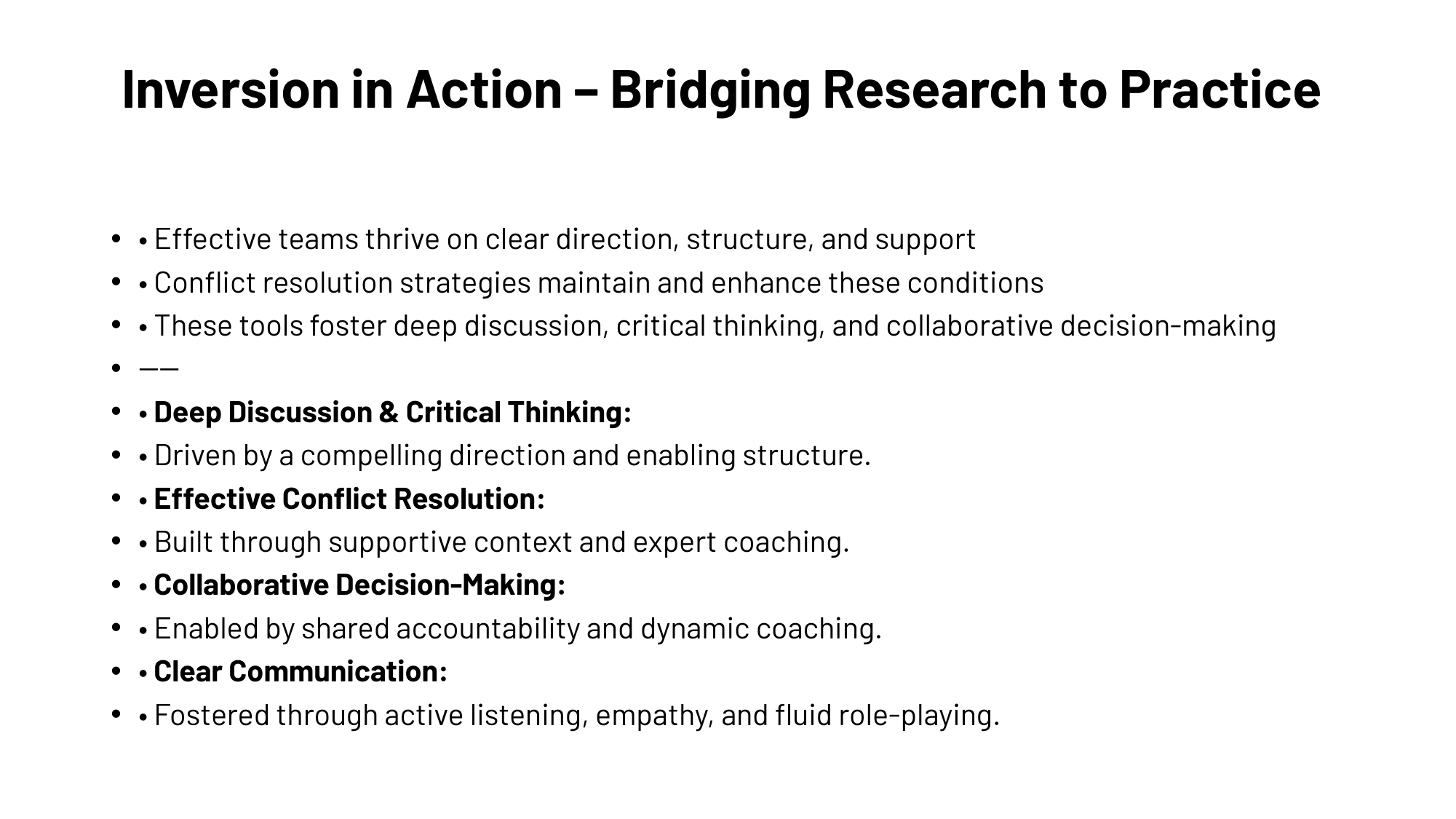

# Inversion in Action – Bridging Research to Practice
• Effective teams thrive on clear direction, structure, and support
• Conflict resolution strategies maintain and enhance these conditions
• These tools foster deep discussion, critical thinking, and collaborative decision-making
----
• Deep Discussion & Critical Thinking:
• Driven by a compelling direction and enabling structure.
• Effective Conflict Resolution:
• Built through supportive context and expert coaching.
• Collaborative Decision-Making:
• Enabled by shared accountability and dynamic coaching.
• Clear Communication:
• Fostered through active listening, empathy, and fluid role-playing.